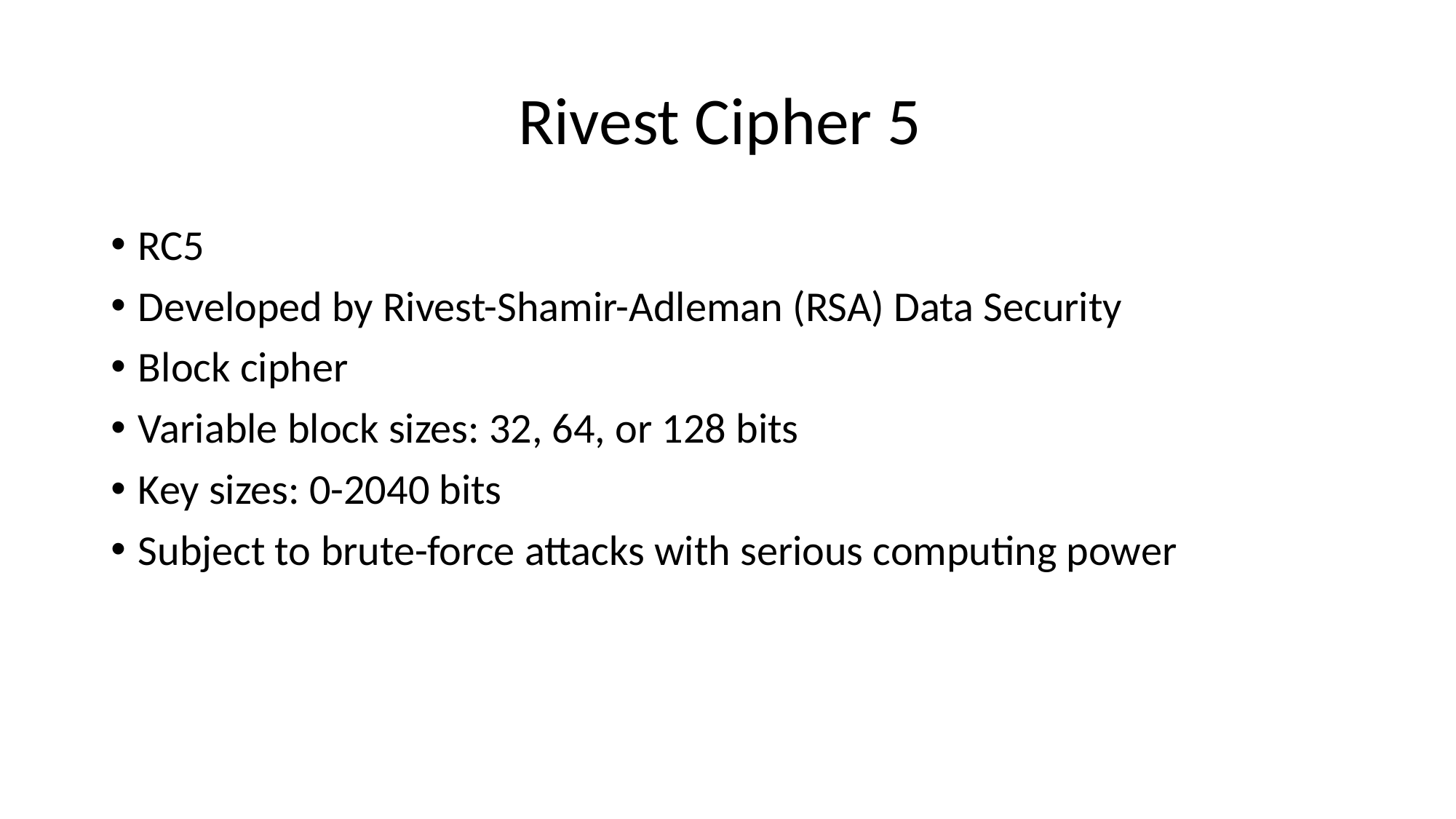

# Rivest Cipher 5
RC5
Developed by Rivest-Shamir-Adleman (RSA) Data Security
Block cipher
Variable block sizes: 32, 64, or 128 bits
Key sizes: 0-2040 bits
Subject to brute-force attacks with serious computing power